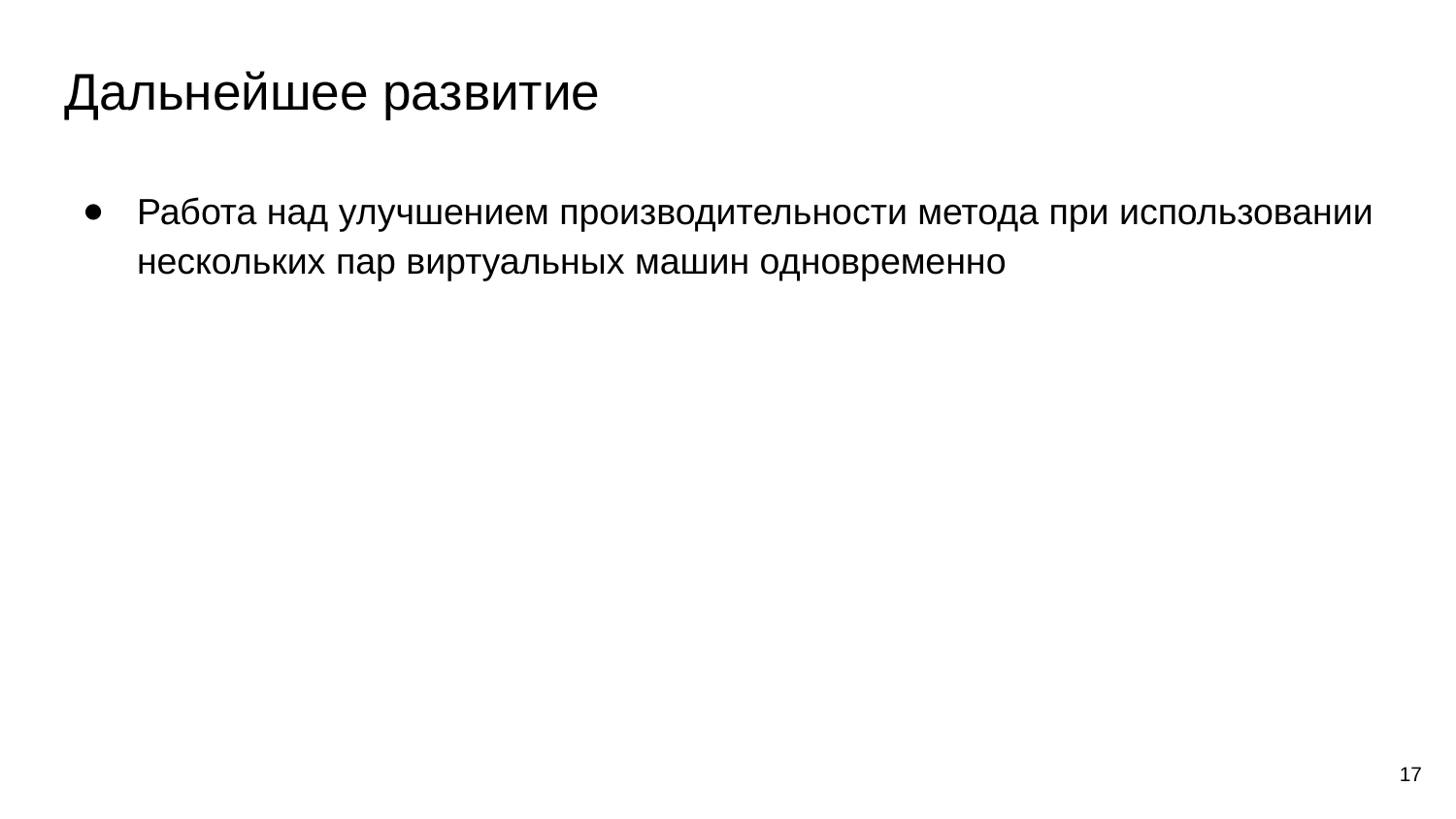

# Дальнейшее развитие
Работа над улучшением производительности метода при использовании нескольких пар виртуальных машин одновременно
17